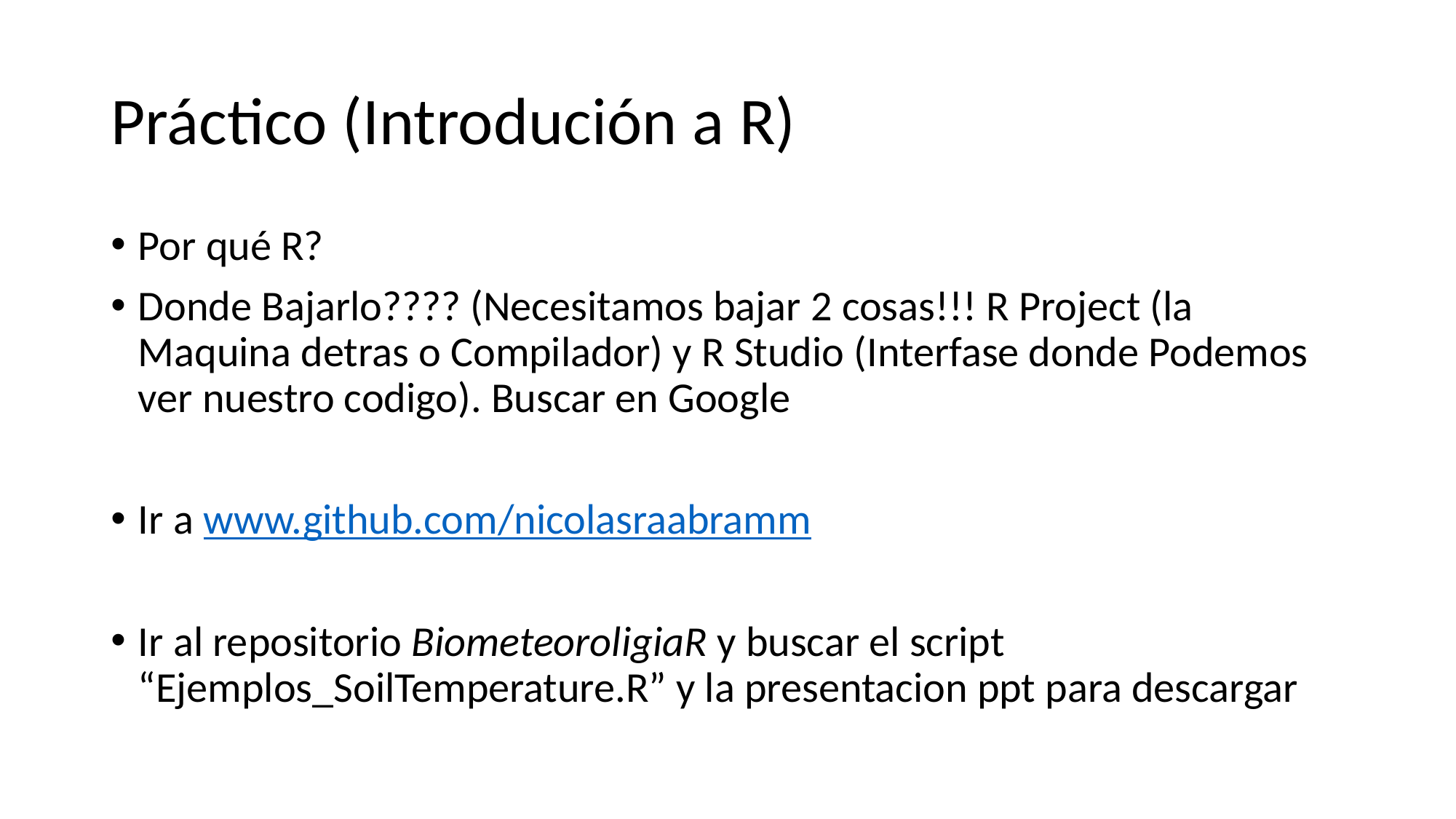

# Práctico (Introdución a R)
Por qué R?
Donde Bajarlo???? (Necesitamos bajar 2 cosas!!! R Project (la Maquina detras o Compilador) y R Studio (Interfase donde Podemos ver nuestro codigo). Buscar en Google

Ir a www.github.com/nicolasraabramm

Ir al repositorio BiometeoroligiaR y buscar el script “Ejemplos_SoilTemperature.R” y la presentacion ppt para descargar